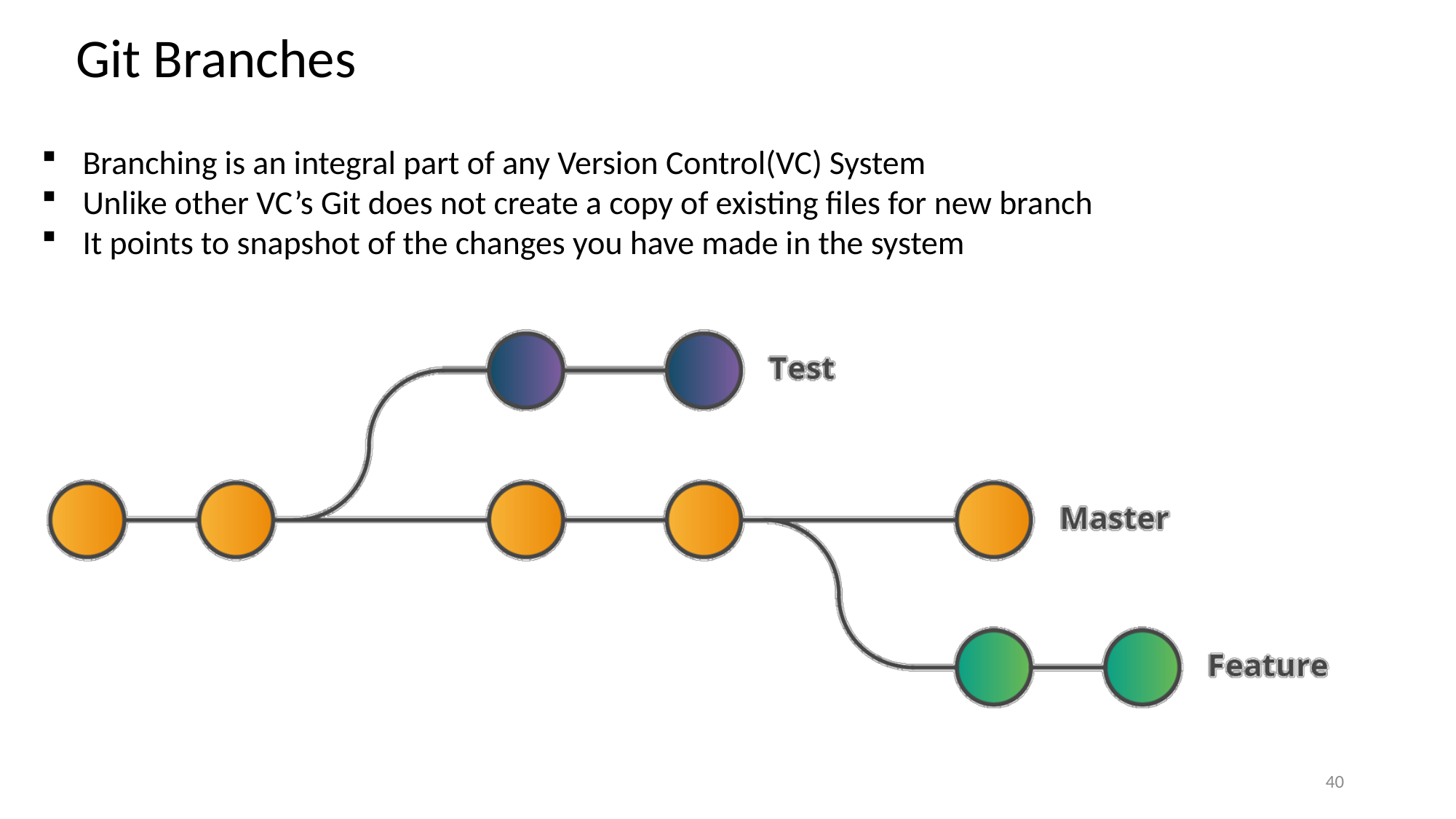

Git Branches
Branching is an integral part of any Version Control(VC) System
Unlike other VC’s Git does not create a copy of existing files for new branch
It points to snapshot of the changes you have made in the system

40